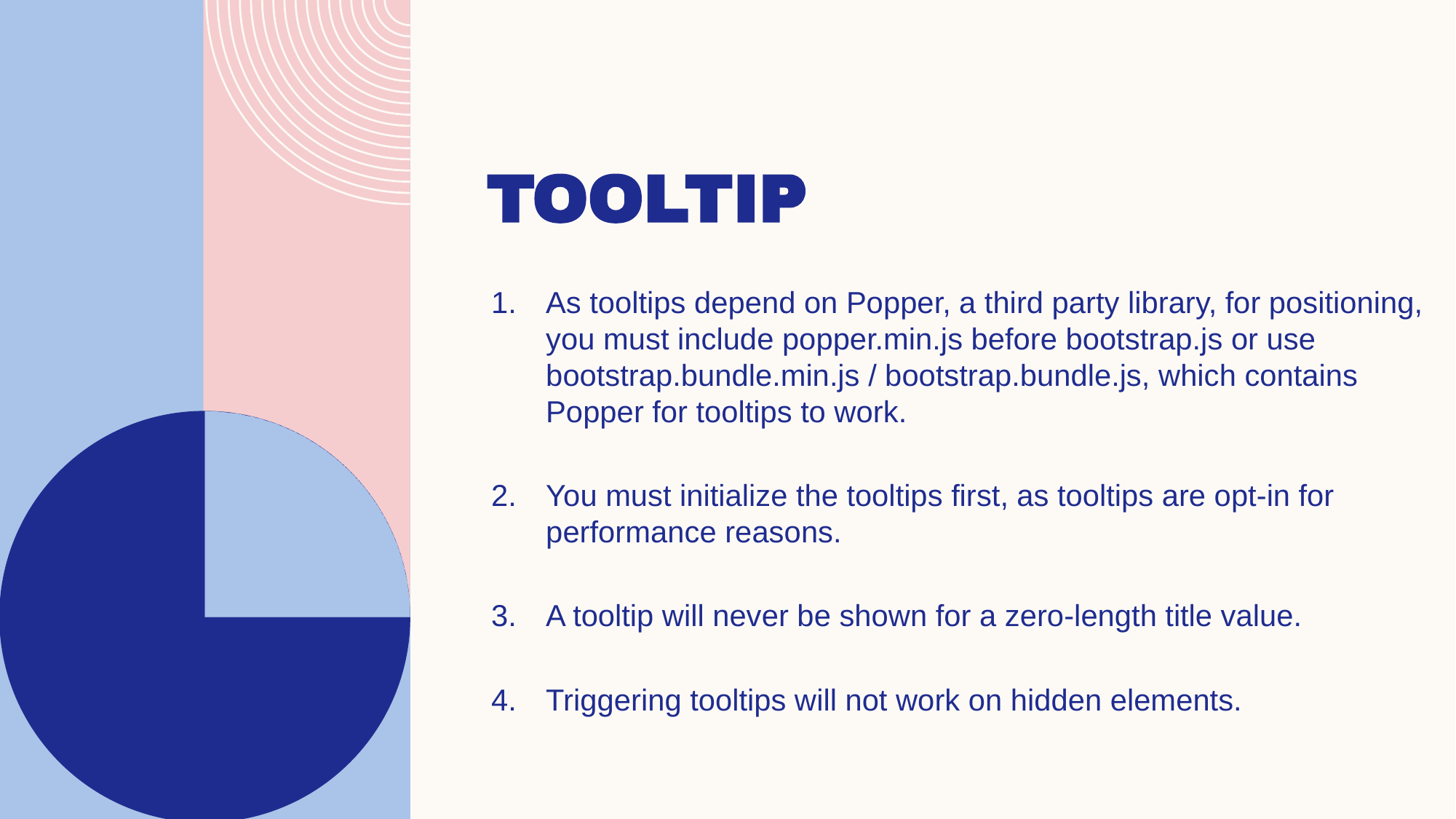

# tooltip
As tooltips depend on Popper, a third party library, for positioning, you must include popper.min.js before bootstrap.js or use bootstrap.bundle.min.js / bootstrap.bundle.js, which contains Popper for tooltips to work.

You must initialize the tooltips first, as tooltips are opt-in for performance reasons.

A tooltip will never be shown for a zero-length title value.

Triggering tooltips will not work on hidden elements.